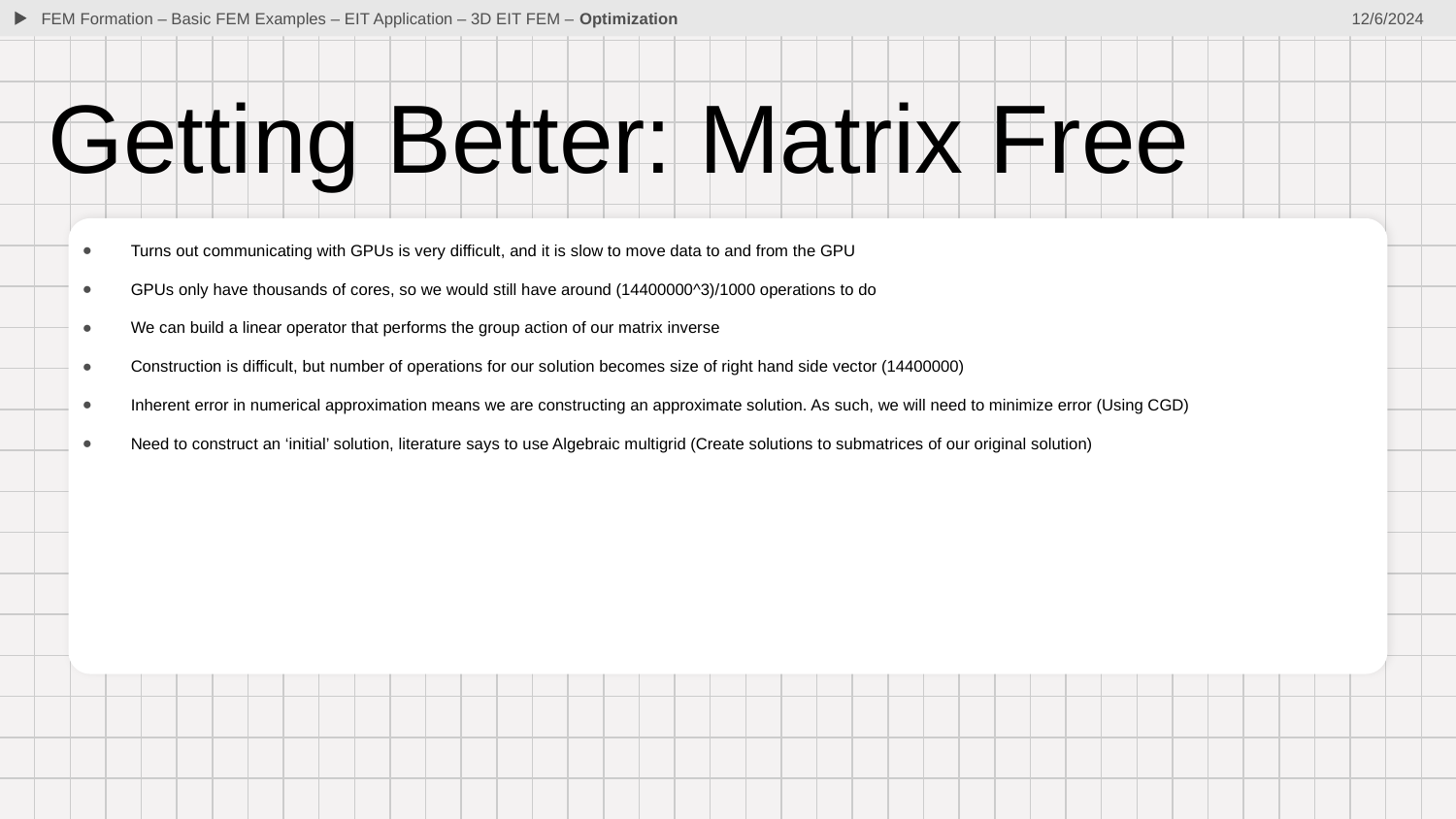

FEM Formation – Basic FEM Examples – EIT Application – 3D EIT FEM – Optimization

12/6/2024
# Getting Better: Matrix Free

Turns out communicating with GPUs is very difficult, and it is slow to move data to and from the GPU

GPUs only have thousands of cores, so we would still have around (14400000^3)/1000 operations to do

We can build a linear operator that performs the group action of our matrix inverse

Construction is difficult, but number of operations for our solution becomes size of right hand side vector (14400000)

Inherent error in numerical approximation means we are constructing an approximate solution. As such, we will need to minimize error (Using CGD)

Need to construct an ‘initial’ solution, literature says to use Algebraic multigrid (Create solutions to submatrices of our original solution)